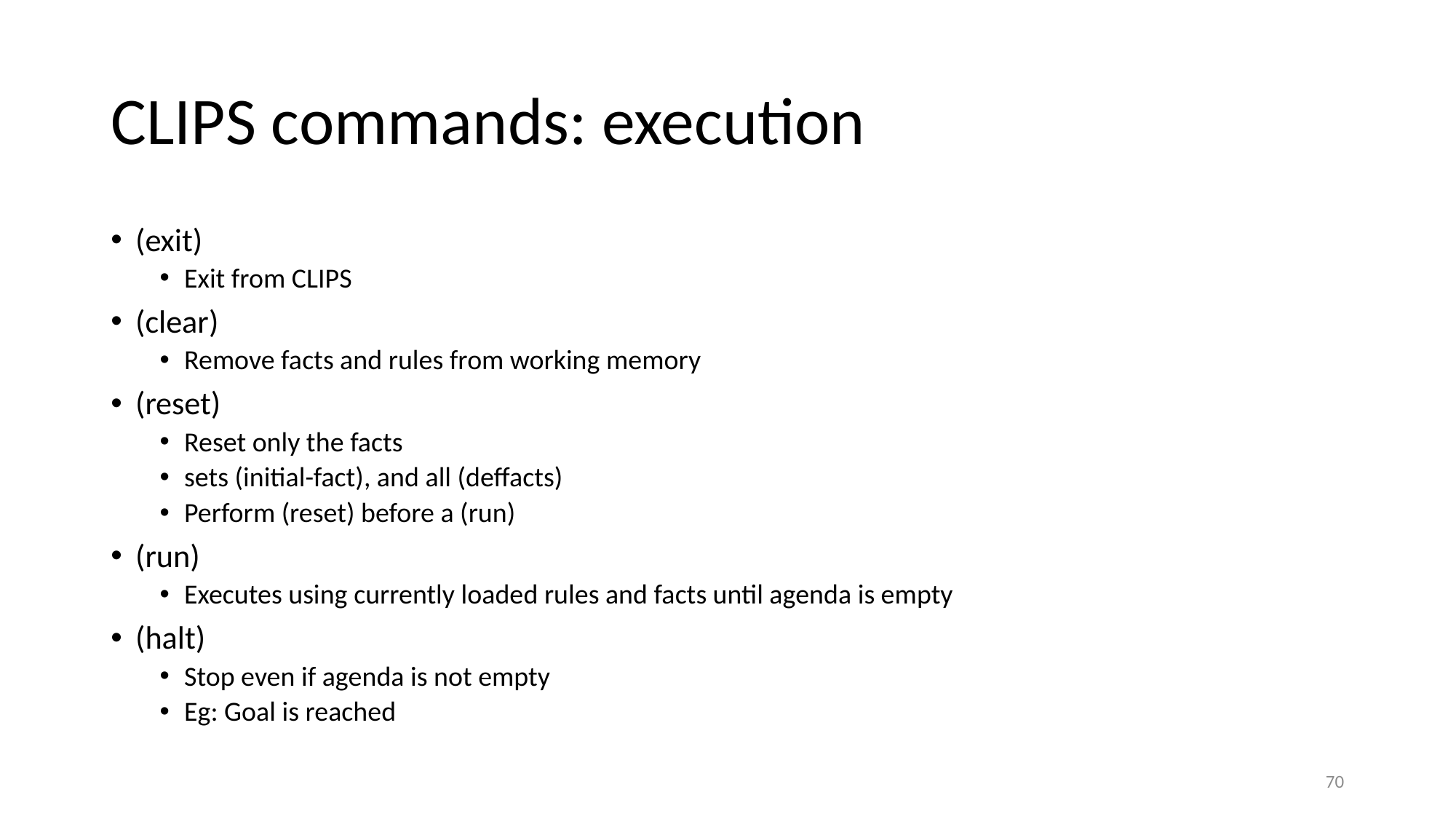

# CLIPS commands: execution
(exit)
Exit from CLIPS
(clear)
Remove facts and rules from working memory
(reset)
Reset only the facts
sets (initial-fact), and all (deffacts)
Perform (reset) before a (run)
(run)
Executes using currently loaded rules and facts until agenda is empty
(halt)
Stop even if agenda is not empty
Eg: Goal is reached
70